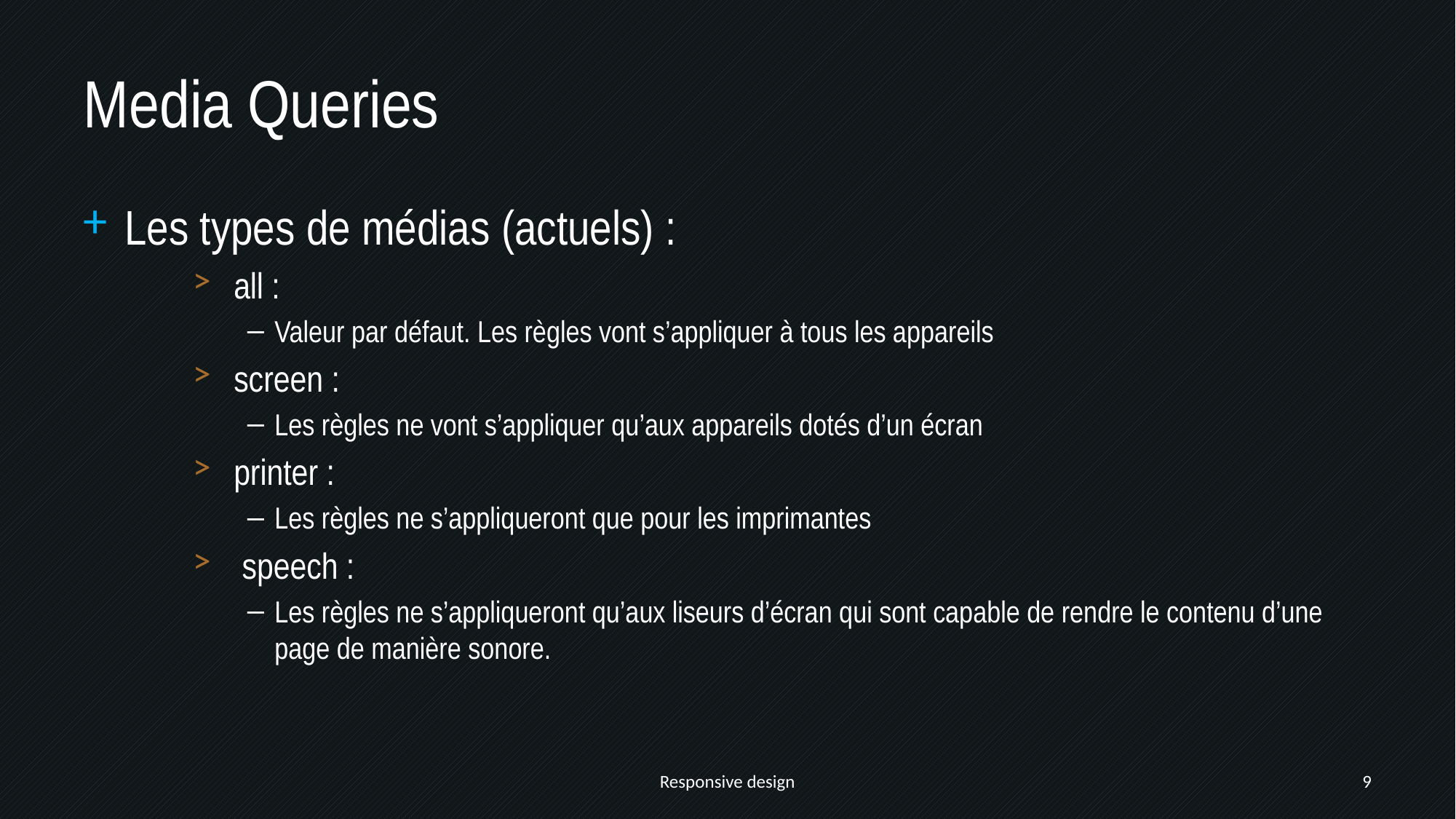

# Media Queries
Les types de médias (actuels) :
all :
Valeur par défaut. Les règles vont s’appliquer à tous les appareils
screen :
Les règles ne vont s’appliquer qu’aux appareils dotés d’un écran
printer :
Les règles ne s’appliqueront que pour les imprimantes
 speech :
Les règles ne s’appliqueront qu’aux liseurs d’écran qui sont capable de rendre le contenu d’une page de manière sonore.
Responsive design
9